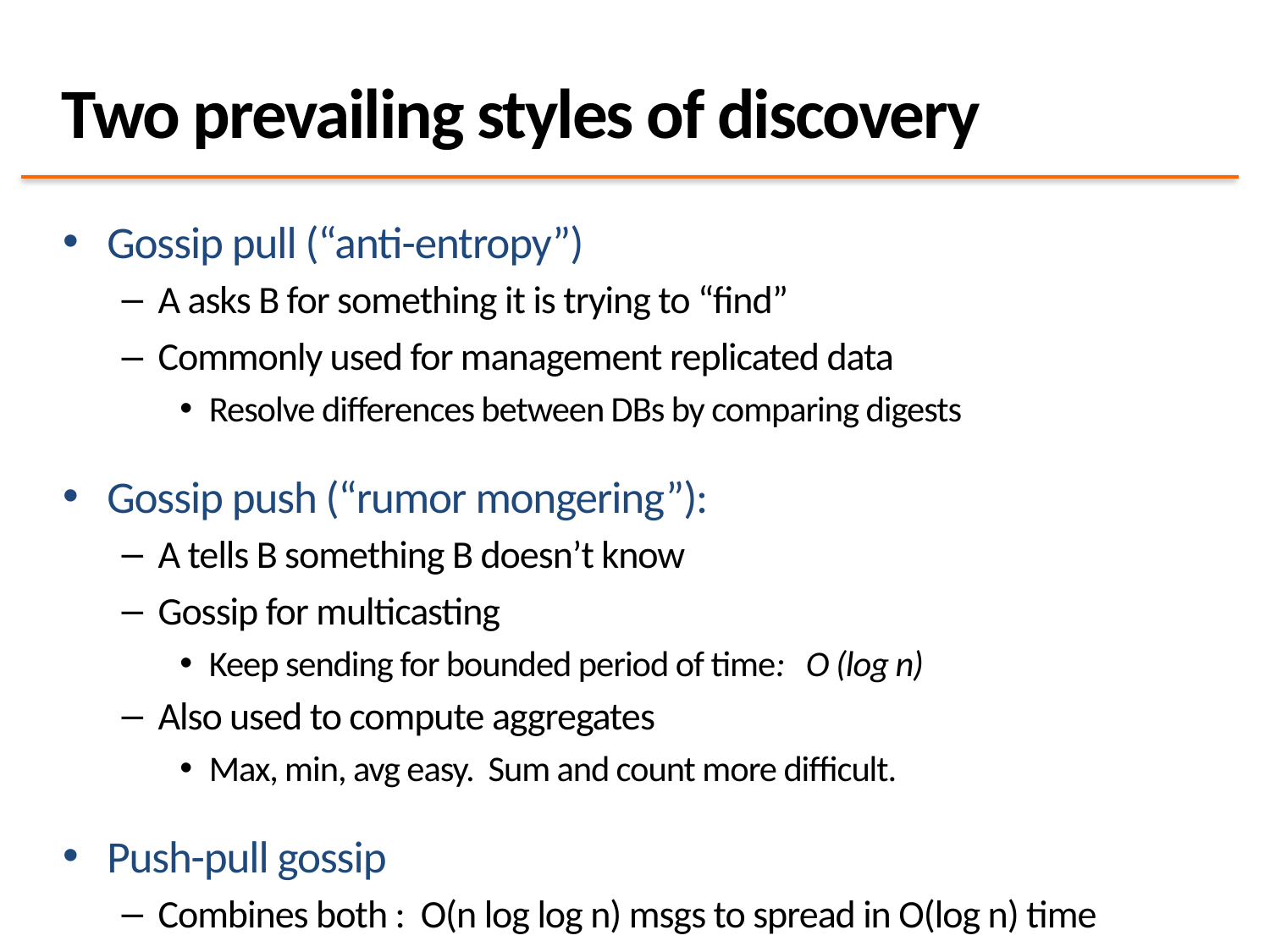

# Two prevailing styles of discovery
Gossip pull (“anti-entropy”)
A asks B for something it is trying to “find”
Commonly used for management replicated data
Resolve differences between DBs by comparing digests
Gossip push (“rumor mongering”):
A tells B something B doesn’t know
Gossip for multicasting
Keep sending for bounded period of time:   O (log n)
Also used to compute aggregates
Max, min, avg easy.  Sum and count more difficult.
Push-pull gossip
Combines both :  O(n log log n) msgs to spread in O(log n) time